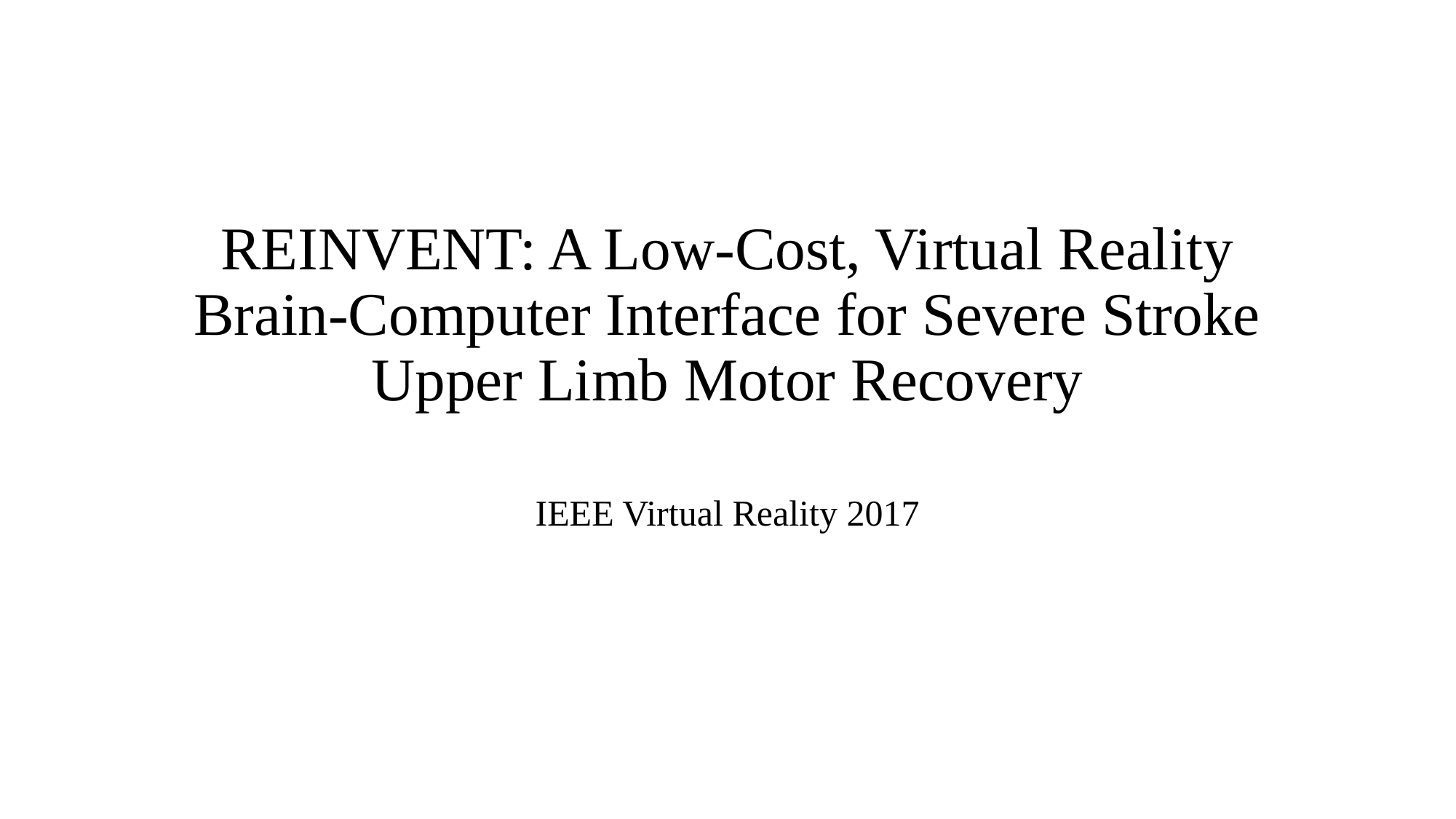

# REINVENT: A Low-Cost, Virtual Reality Brain-Computer Interface for Severe Stroke Upper Limb Motor Recovery

IEEE Virtual Reality 2017